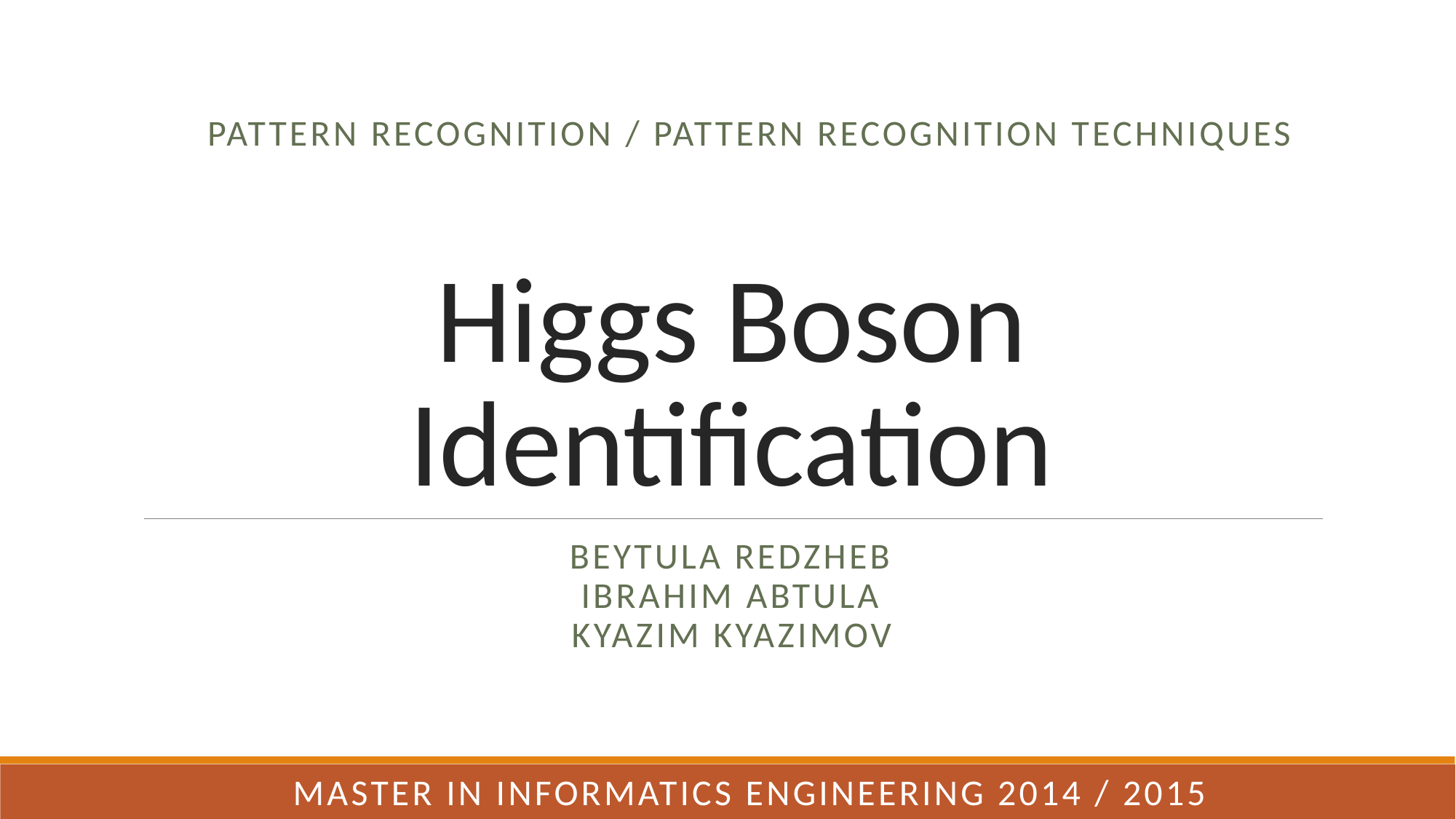

# Higgs Boson Identification
Pattern recognition / pattern recognition techniques
Beytula Redzheb
Ibrahim abtula
Kyazim Kyazimov
Master in informatics engineering 2014 / 2015